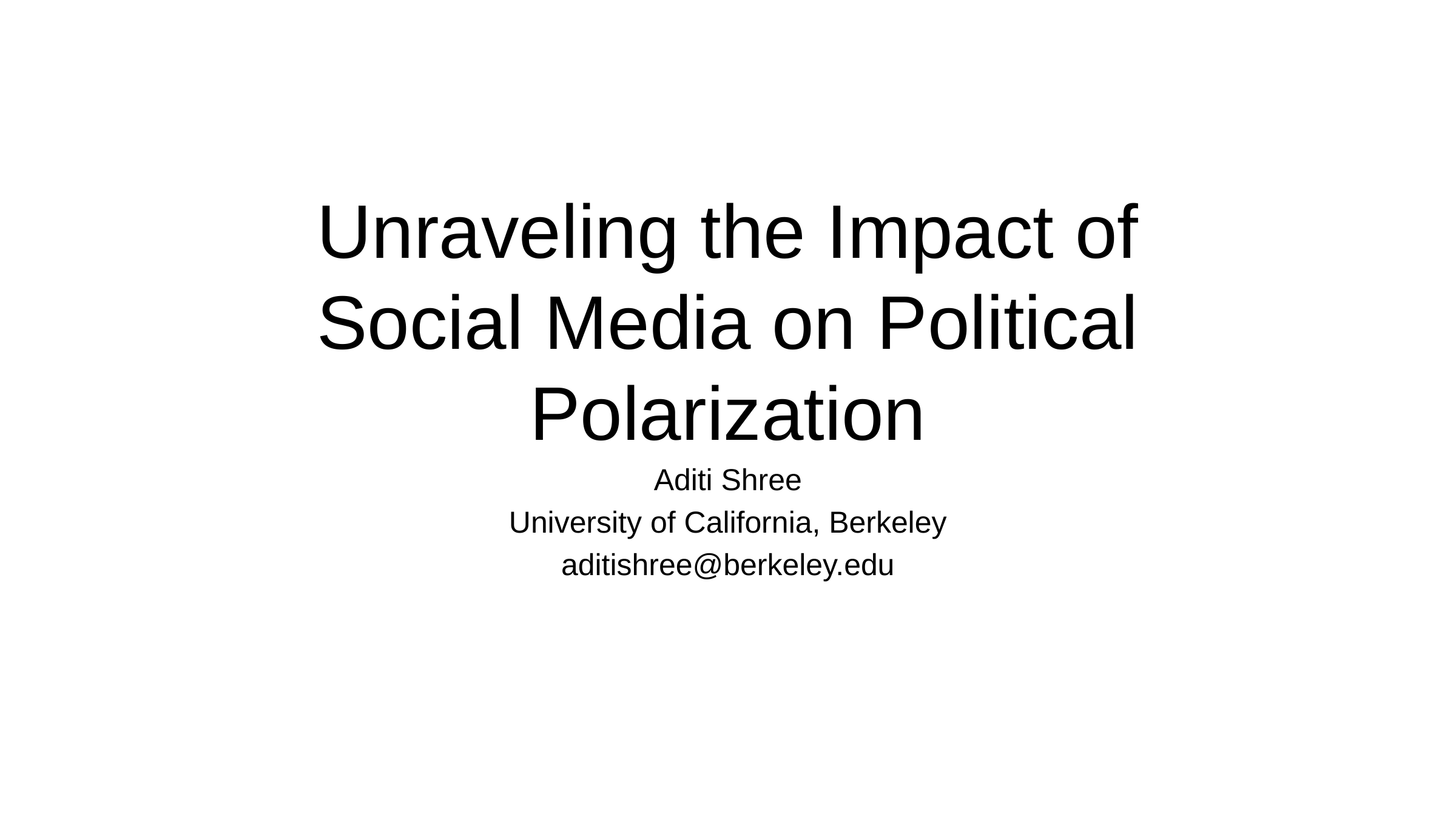

# Unraveling the Impact of Social Media on Political Polarization
Aditi Shree
University of California, Berkeley
aditishree@berkeley.edu